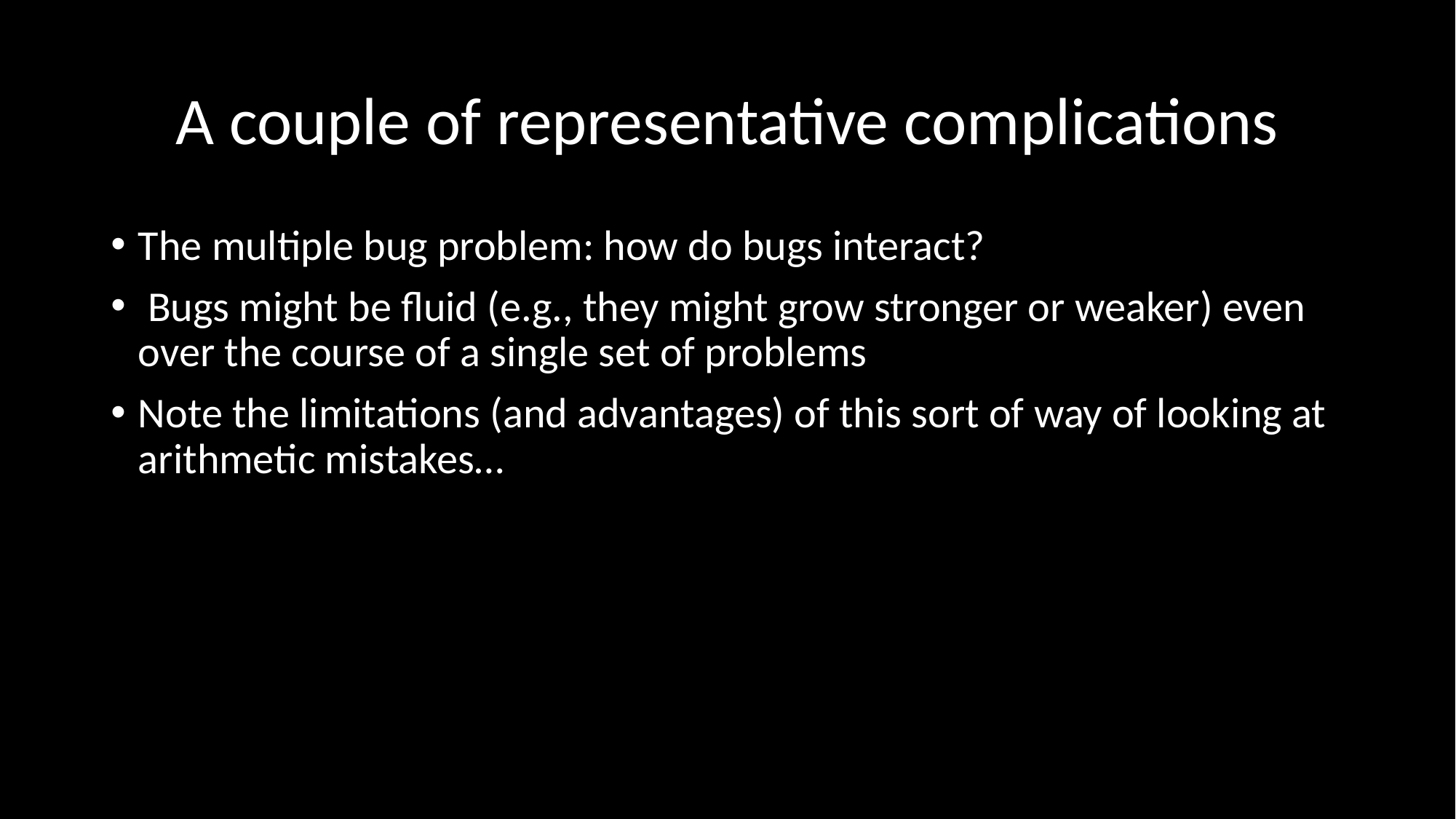

# A couple of representative complications
The multiple bug problem: how do bugs interact?
 Bugs might be fluid (e.g., they might grow stronger or weaker) even over the course of a single set of problems
Note the limitations (and advantages) of this sort of way of looking at arithmetic mistakes…